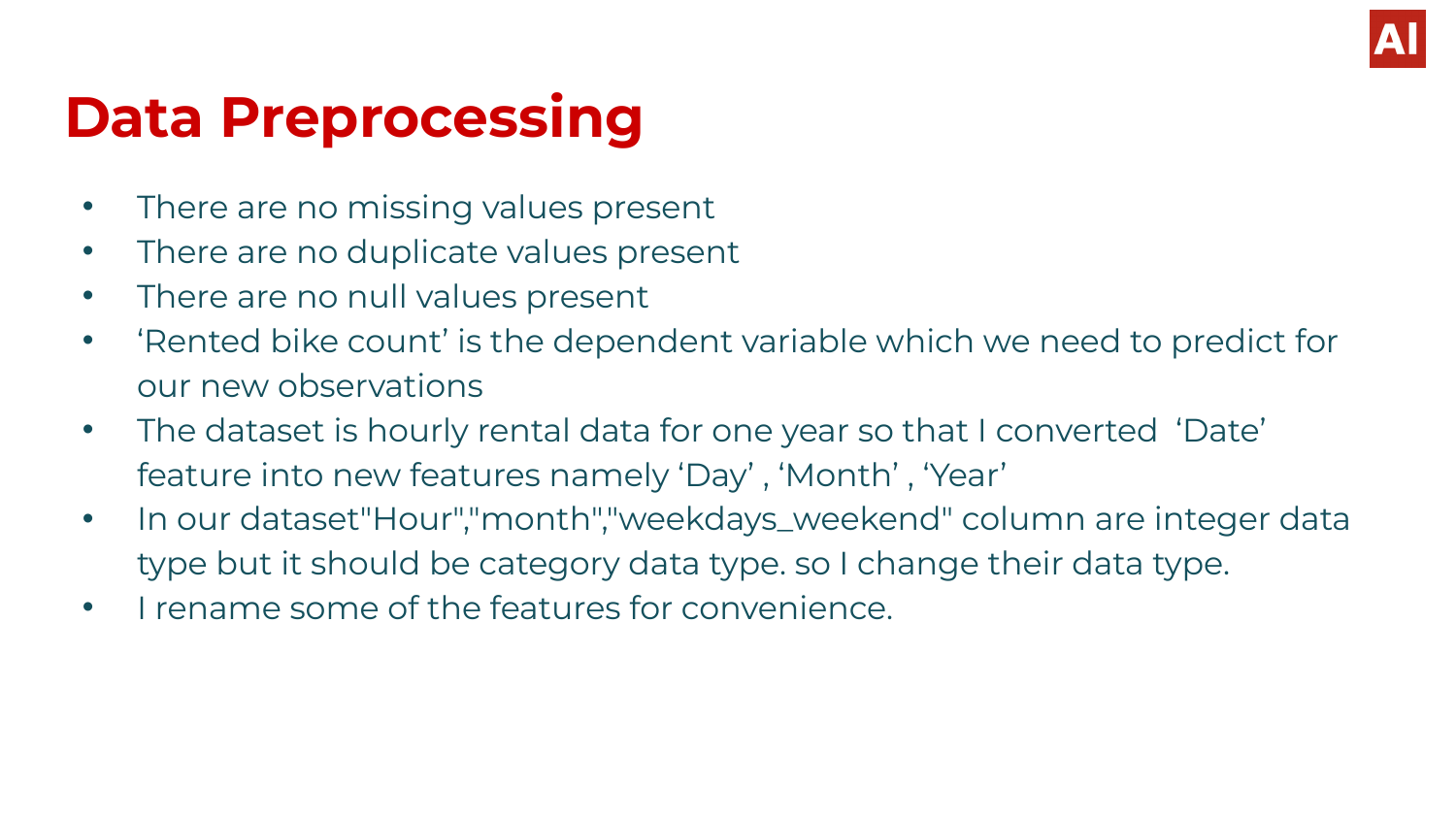

# Data Preprocessing
There are no missing values present
There are no duplicate values present
There are no null values present
‘Rented bike count’ is the dependent variable which we need to predict for our new observations
The dataset is hourly rental data for one year so that I converted  ‘Date’ feature into new features namely ‘Day’ , ‘Month’ , ‘Year’
In our dataset"Hour","month","weekdays_weekend" column are integer data type but it should be category data type. so I change their data type.
I rename some of the features for convenience.